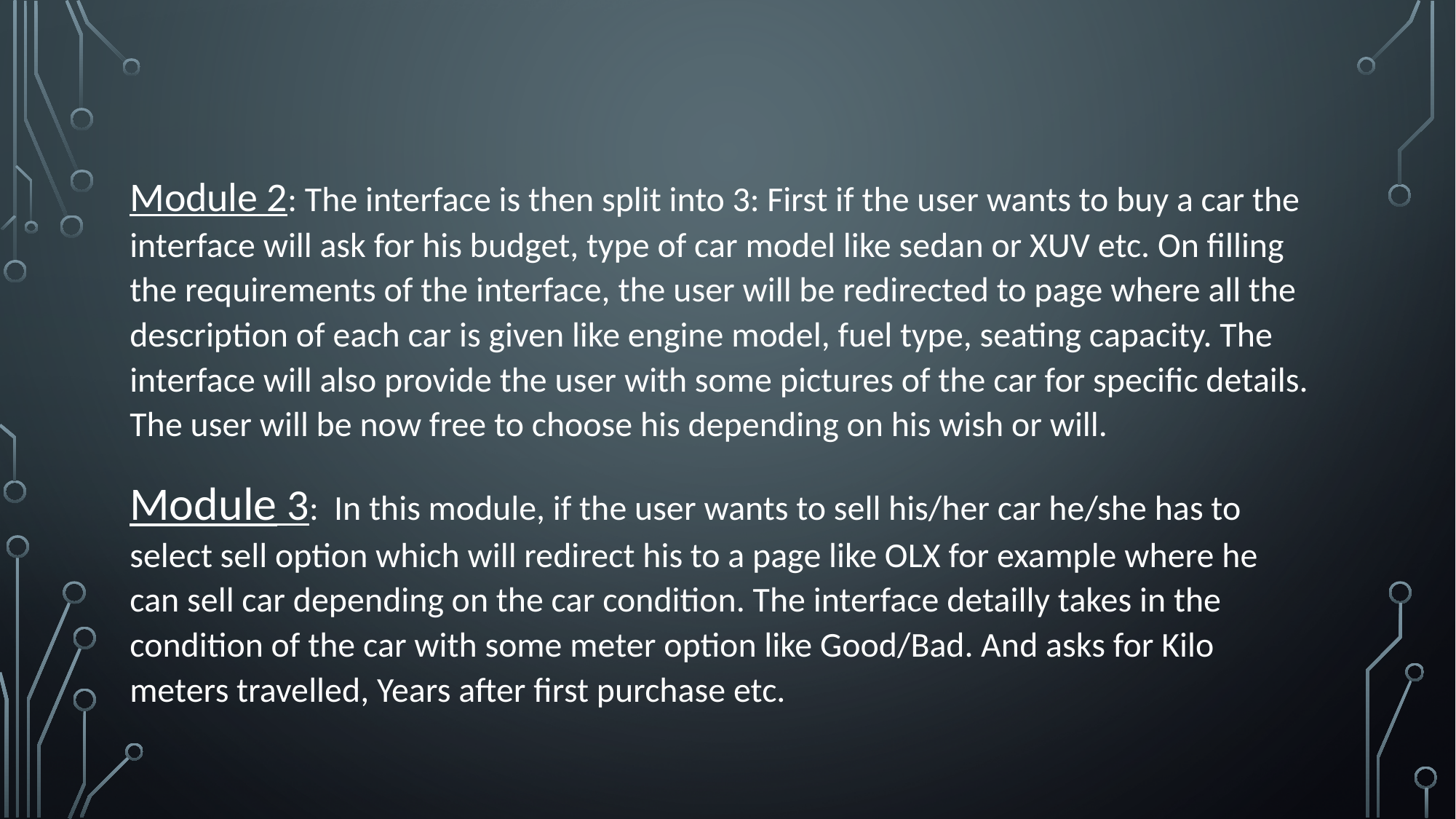

Module 2: The interface is then split into 3: First if the user wants to buy a car the interface will ask for his budget, type of car model like sedan or XUV etc. On filling the requirements of the interface, the user will be redirected to page where all the description of each car is given like engine model, fuel type, seating capacity. The interface will also provide the user with some pictures of the car for specific details. The user will be now free to choose his depending on his wish or will.
Module 3:  In this module, if the user wants to sell his/her car he/she has to select sell option which will redirect his to a page like OLX for example where he can sell car depending on the car condition. The interface detailly takes in the condition of the car with some meter option like Good/Bad. And asks for Kilo meters travelled, Years after first purchase etc.